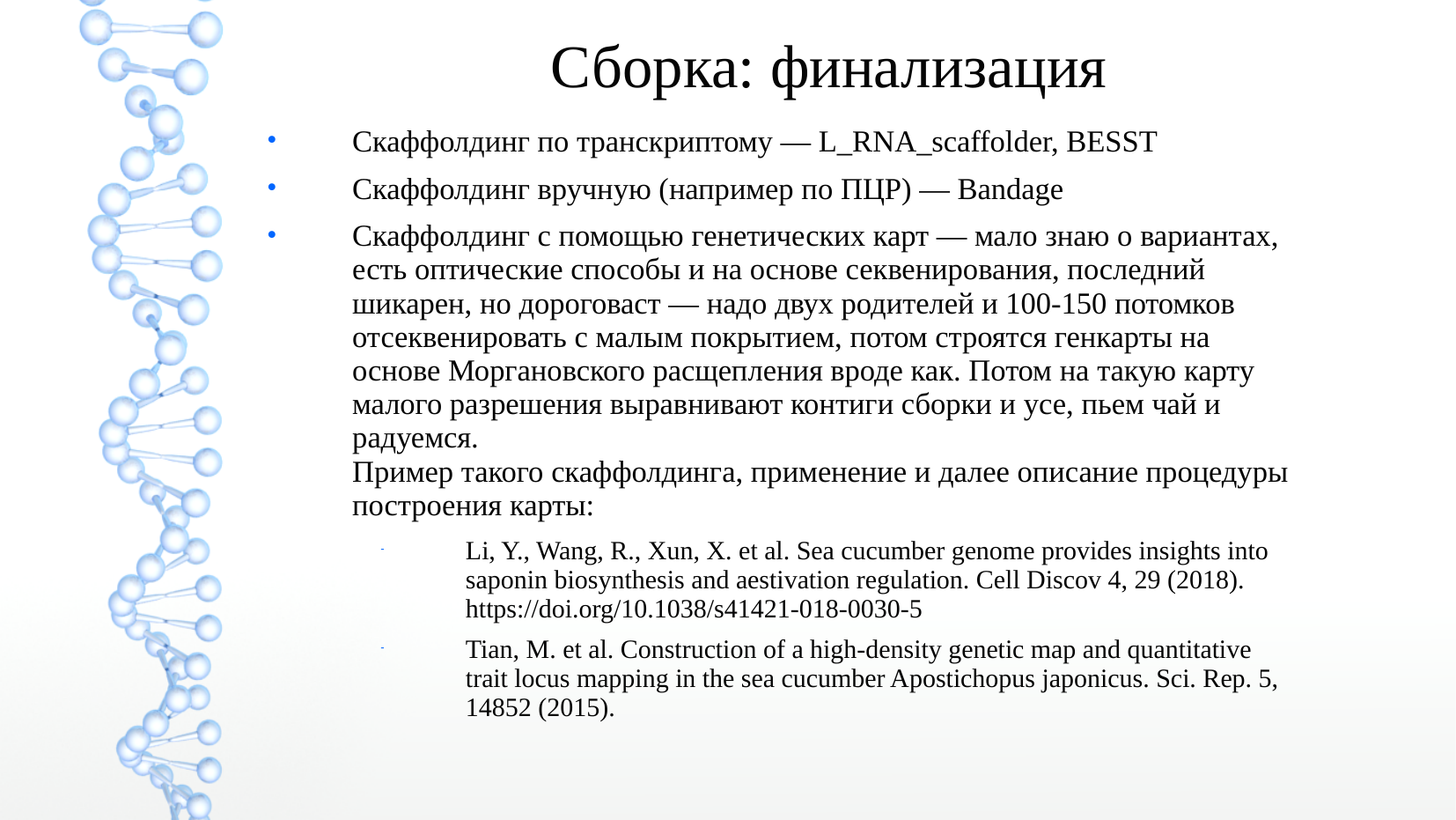

Сборка: финализация
Скаффолдинг по транскриптому — L_RNA_scaffolder, BESST
Скаффолдинг вручную (например по ПЦР) — Bandage
Скаффолдинг с помощью генетических карт — мало знаю о вариантах, есть оптические способы и на основе секвенирования, последний шикарен, но дороговаст — надо двух родителей и 100-150 потомков отсеквенировать с малым покрытием, потом строятся генкарты на основе Моргановского расщепления вроде как. Потом на такую карту малого разрешения выравнивают контиги сборки и усе, пьем чай и радуемся.
Пример такого скаффолдинга, применение и далее описание процедуры построения карты:
Li, Y., Wang, R., Xun, X. et al. Sea cucumber genome provides insights into saponin biosynthesis and aestivation regulation. Cell Discov 4, 29 (2018). https://doi.org/10.1038/s41421-018-0030-5
Tian, M. et al. Construction of a high-density genetic map and quantitative trait locus mapping in the sea cucumber Apostichopus japonicus. Sci. Rep. 5, 14852 (2015).